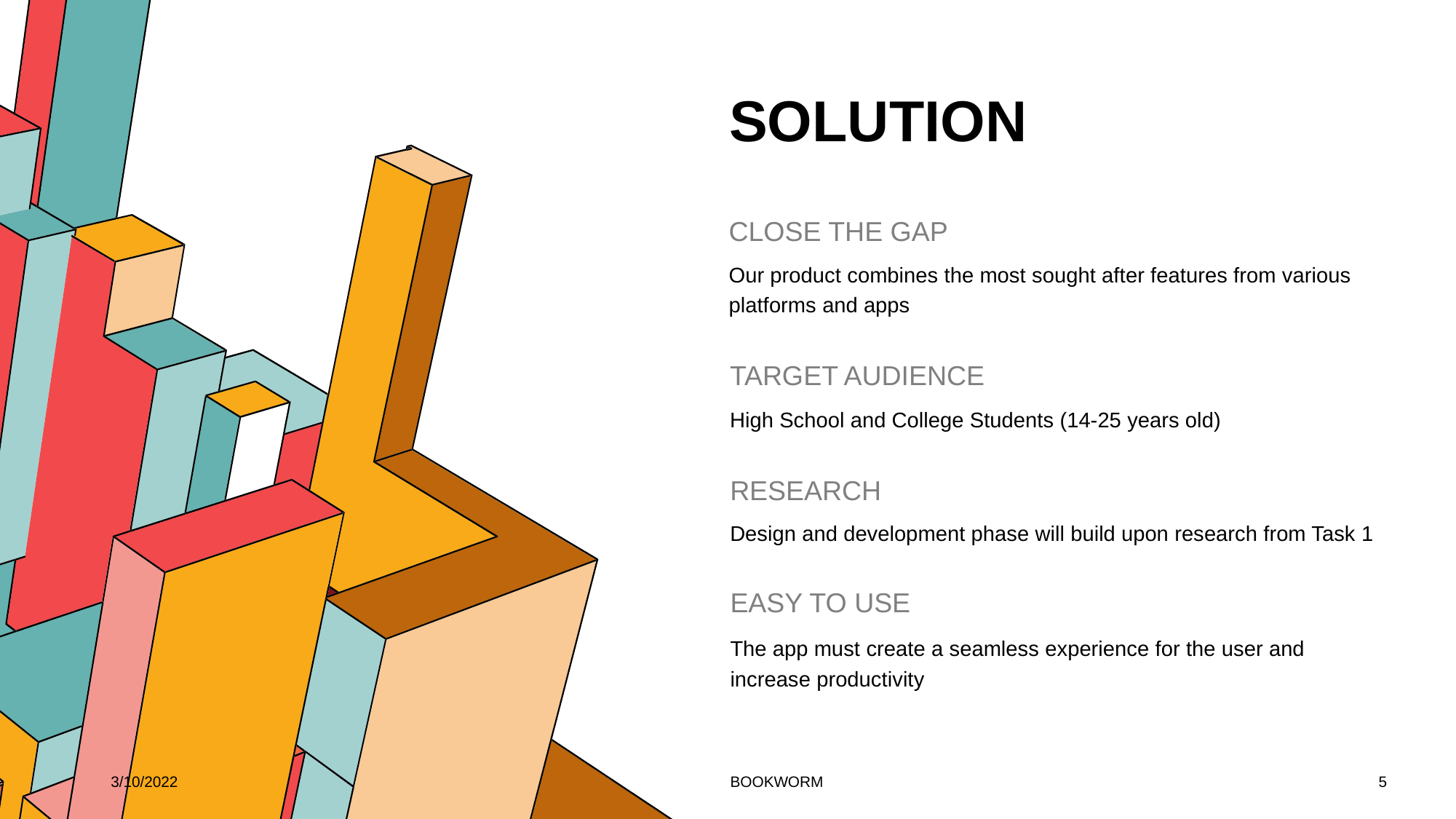

# SOLUTION
CLOSE THE GAP
Our product combines the most sought after features from various platforms and apps

TARGET AUDIENCE
High School and College Students (14-25 years old)
RESEARCH
Design and development phase will build upon research from Task 1

EASY TO USE
The app must create a seamless experience for the user and increase productivity

3/10/2022
BOOKWORM
5